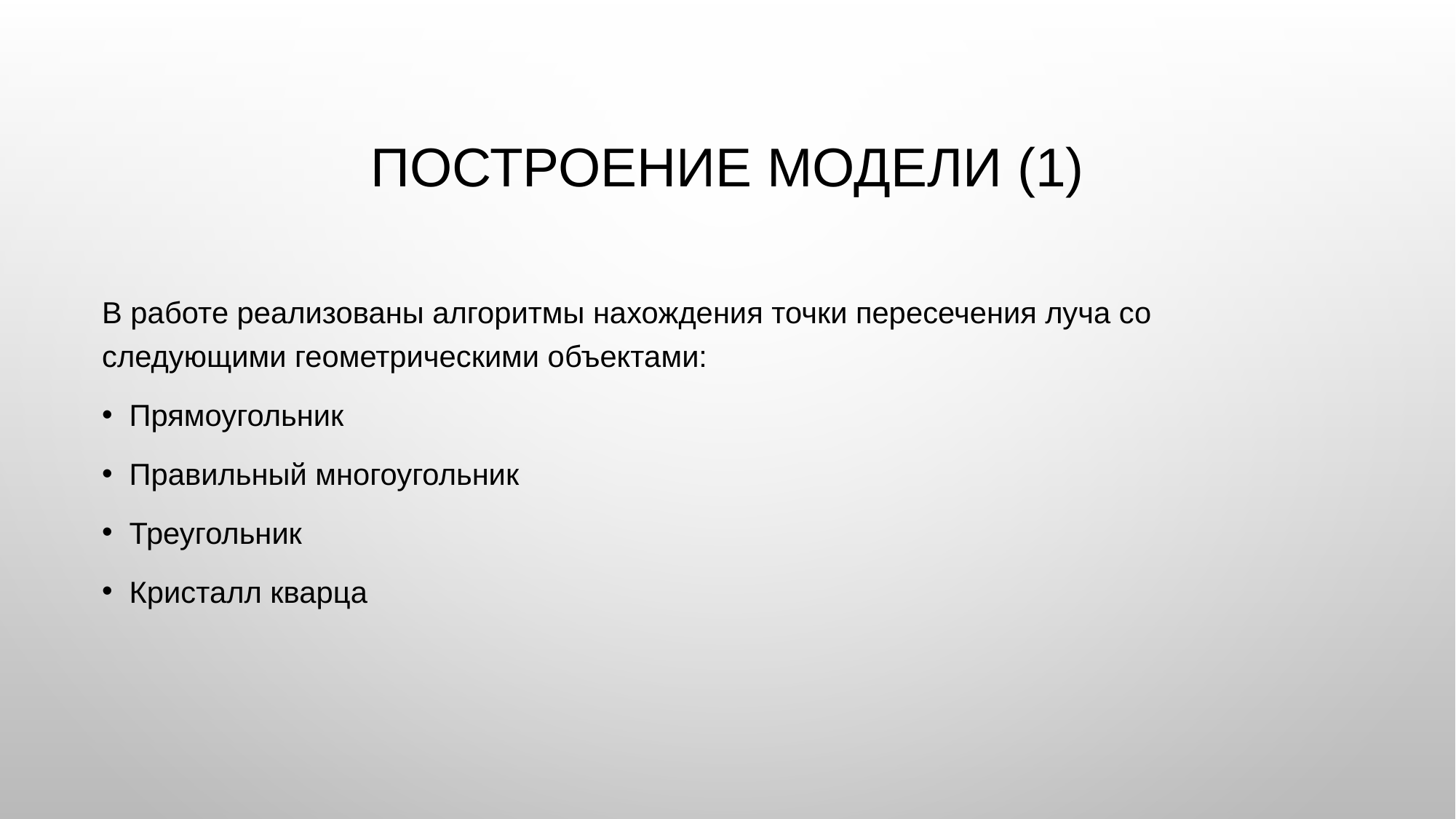

# Построение модели (1)
В работе реализованы алгоритмы нахождения точки пересечения луча со следующими геометрическими объектами:
Прямоугольник
Правильный многоугольник
Треугольник
Кристалл кварца